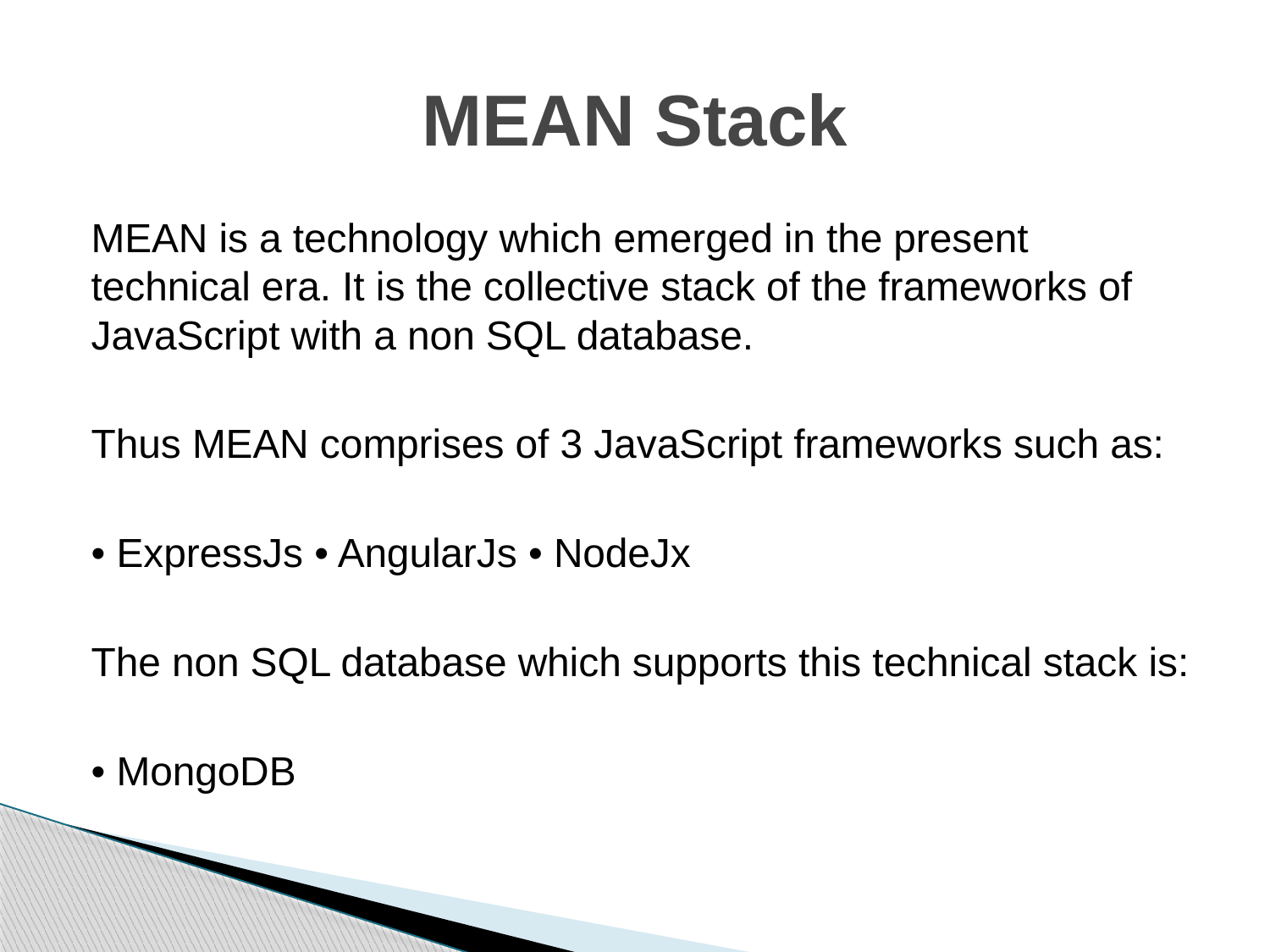

# MEAN Stack
MEAN is a technology which emerged in the present technical era. It is the collective stack of the frameworks of JavaScript with a non SQL database.

Thus MEAN comprises of 3 JavaScript frameworks such as:

• ExpressJs • AngularJs • NodeJx

The non SQL database which supports this technical stack is:

• MongoDB